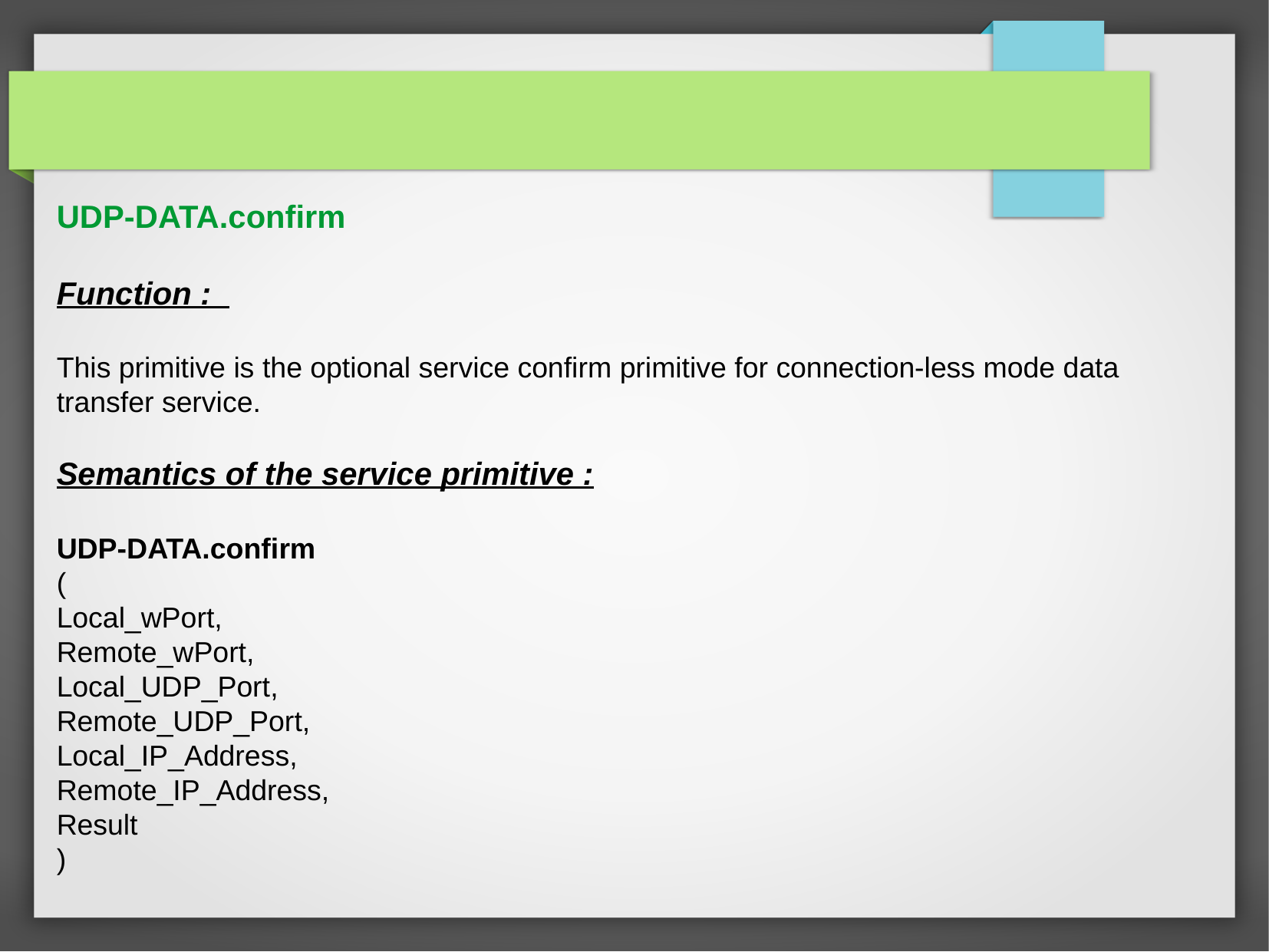

UDP-DATA.confirm

Function :

This primitive is the optional service confirm primitive for connection-less mode data transfer service.

Semantics of the service primitive :

UDP-DATA.confirm
(
Local_wPort,
Remote_wPort,
Local_UDP_Port,
Remote_UDP_Port,
Local_IP_Address,
Remote_IP_Address,
Result
)